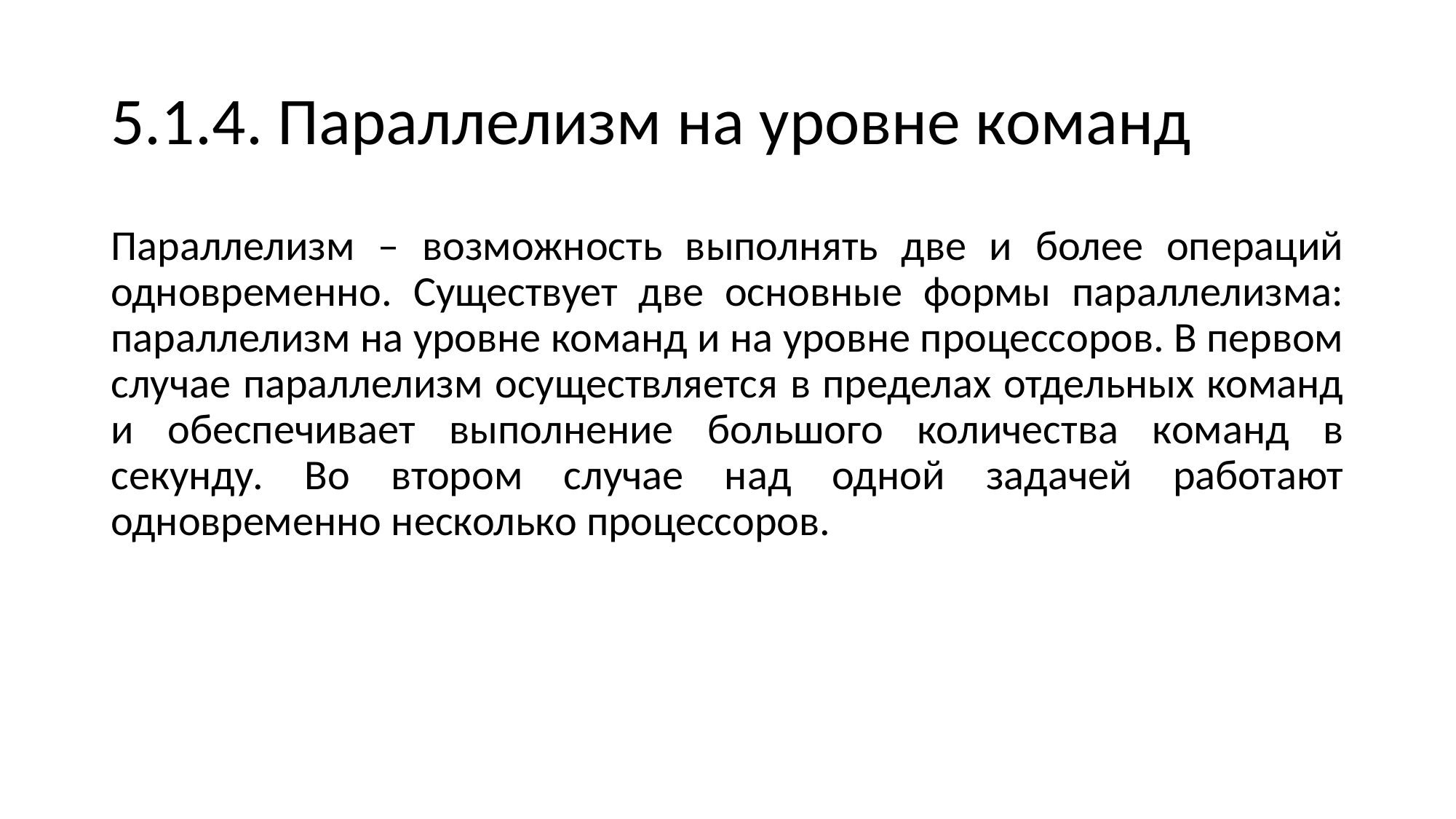

# 5.1.4. Параллелизм на уровне команд
Параллелизм – возможность выполнять две и более операций одновременно. Существует две основные формы параллелизма: параллелизм на уровне команд и на уровне процессоров. В первом случае параллелизм осуществляется в пределах отдельных команд и обеспечивает выполнение большого количества команд в секунду. Во втором случае над одной задачей работают одновременно несколько процессоров.